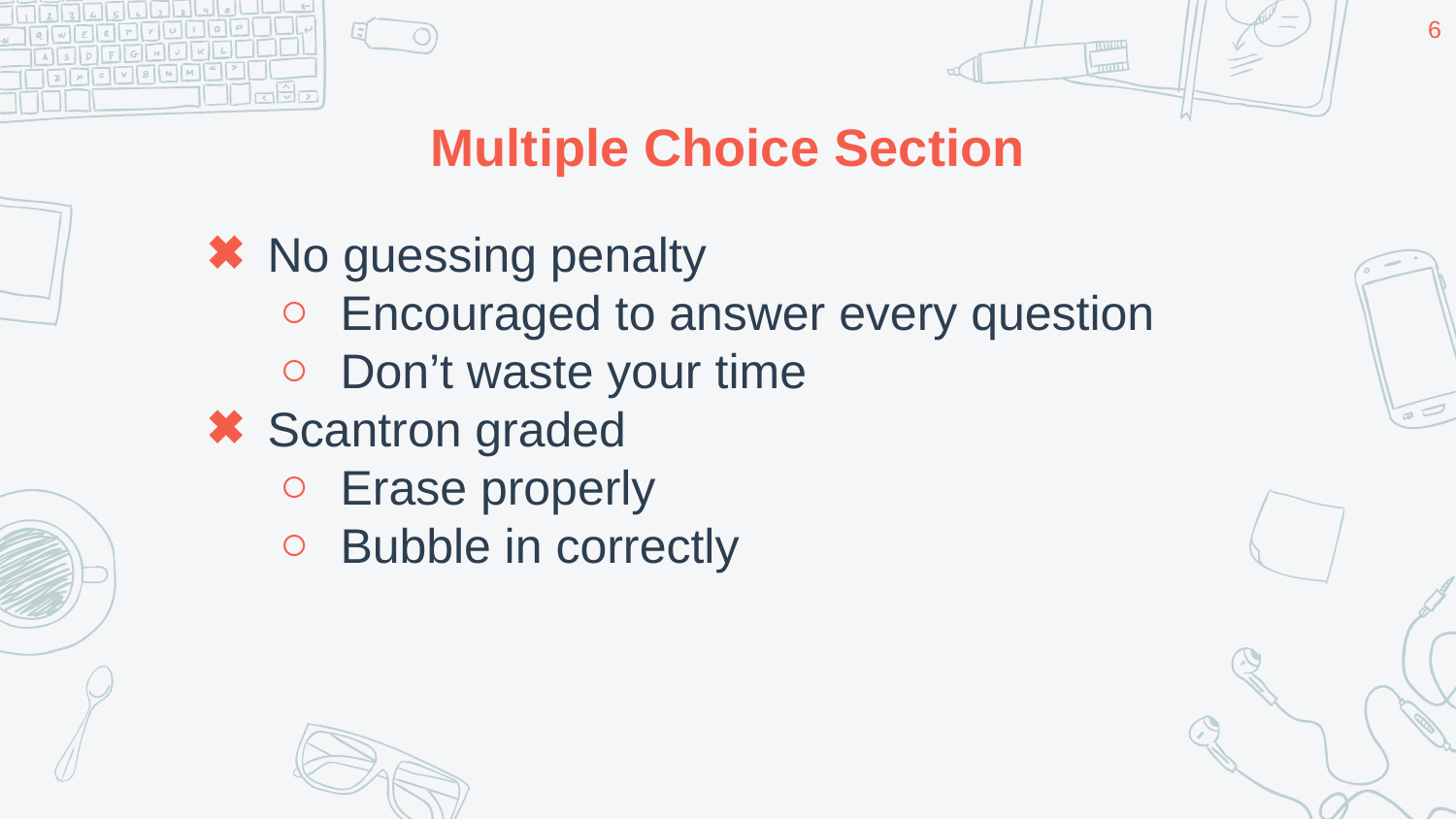

6
# Multiple Choice Section
No guessing penalty
Encouraged to answer every question
Don’t waste your time
Scantron graded
Erase properly
Bubble in correctly